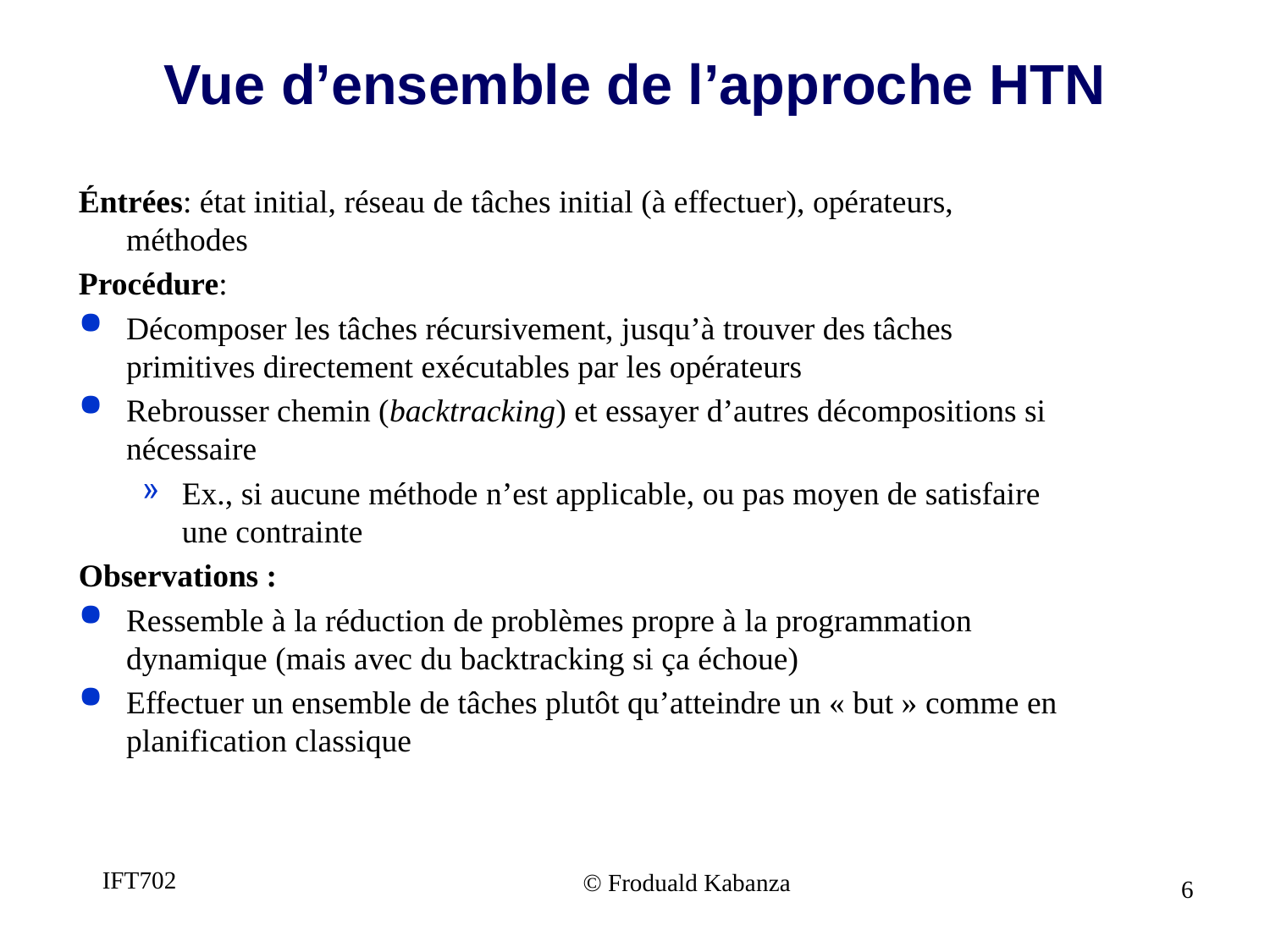

# Vue d’ensemble de l’approche HTN
Éntrées: état initial, réseau de tâches initial (à effectuer), opérateurs, méthodes
Procédure:
Décomposer les tâches récursivement, jusqu’à trouver des tâches primitives directement exécutables par les opérateurs
Rebrousser chemin (backtracking) et essayer d’autres décompositions si nécessaire
Ex., si aucune méthode n’est applicable, ou pas moyen de satisfaire une contrainte
Observations :
Ressemble à la réduction de problèmes propre à la programmation dynamique (mais avec du backtracking si ça échoue)
Effectuer un ensemble de tâches plutôt qu’atteindre un « but » comme en planification classique
IFT702
© Froduald Kabanza
6